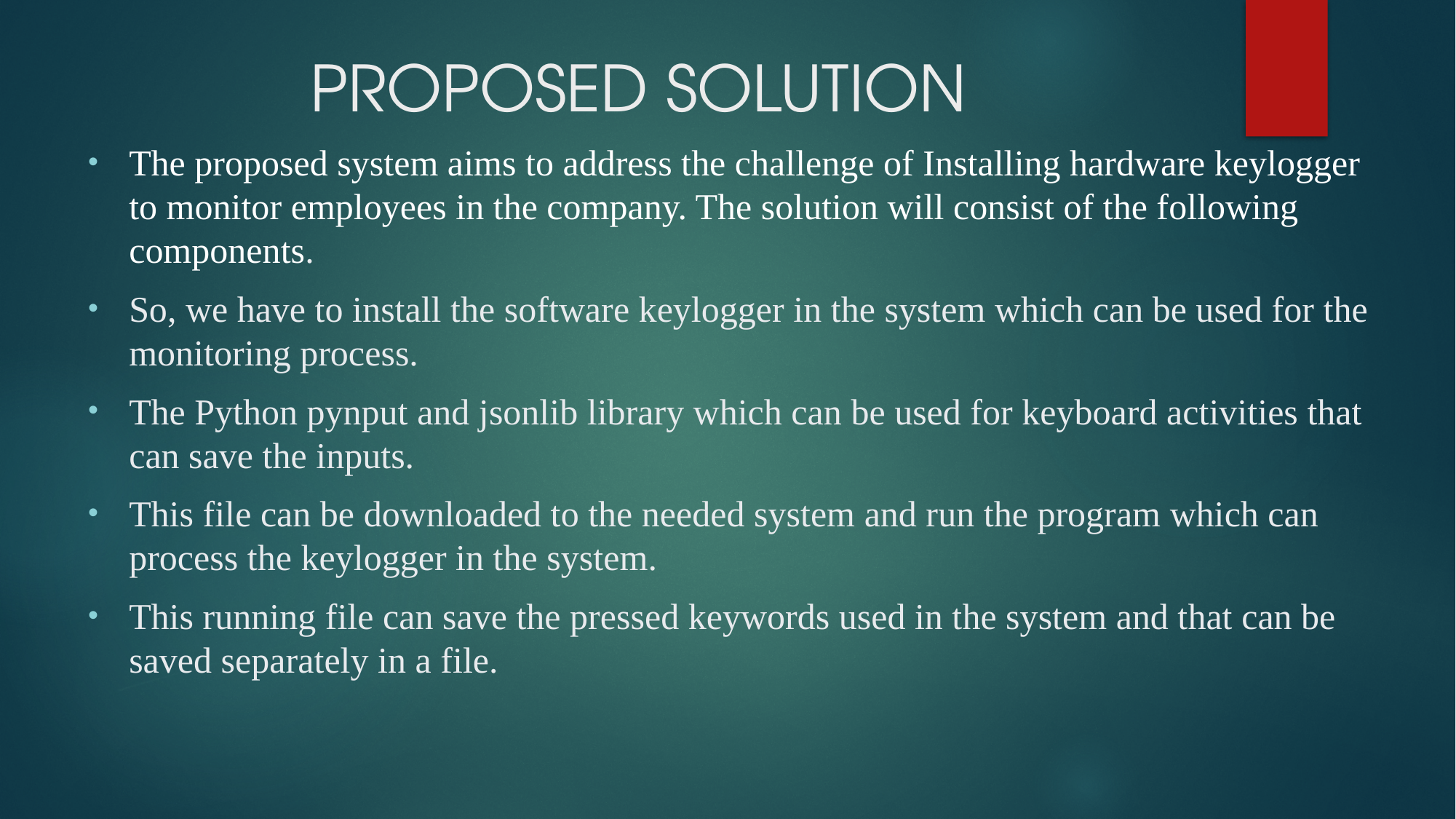

# PROPOSED SOLUTION
The proposed system aims to address the challenge of Installing hardware keylogger to monitor employees in the company. The solution will consist of the following components.
So, we have to install the software keylogger in the system which can be used for the monitoring process.
The Python pynput and jsonlib library which can be used for keyboard activities that can save the inputs.
This file can be downloaded to the needed system and run the program which can process the keylogger in the system.
This running file can save the pressed keywords used in the system and that can be saved separately in a file.